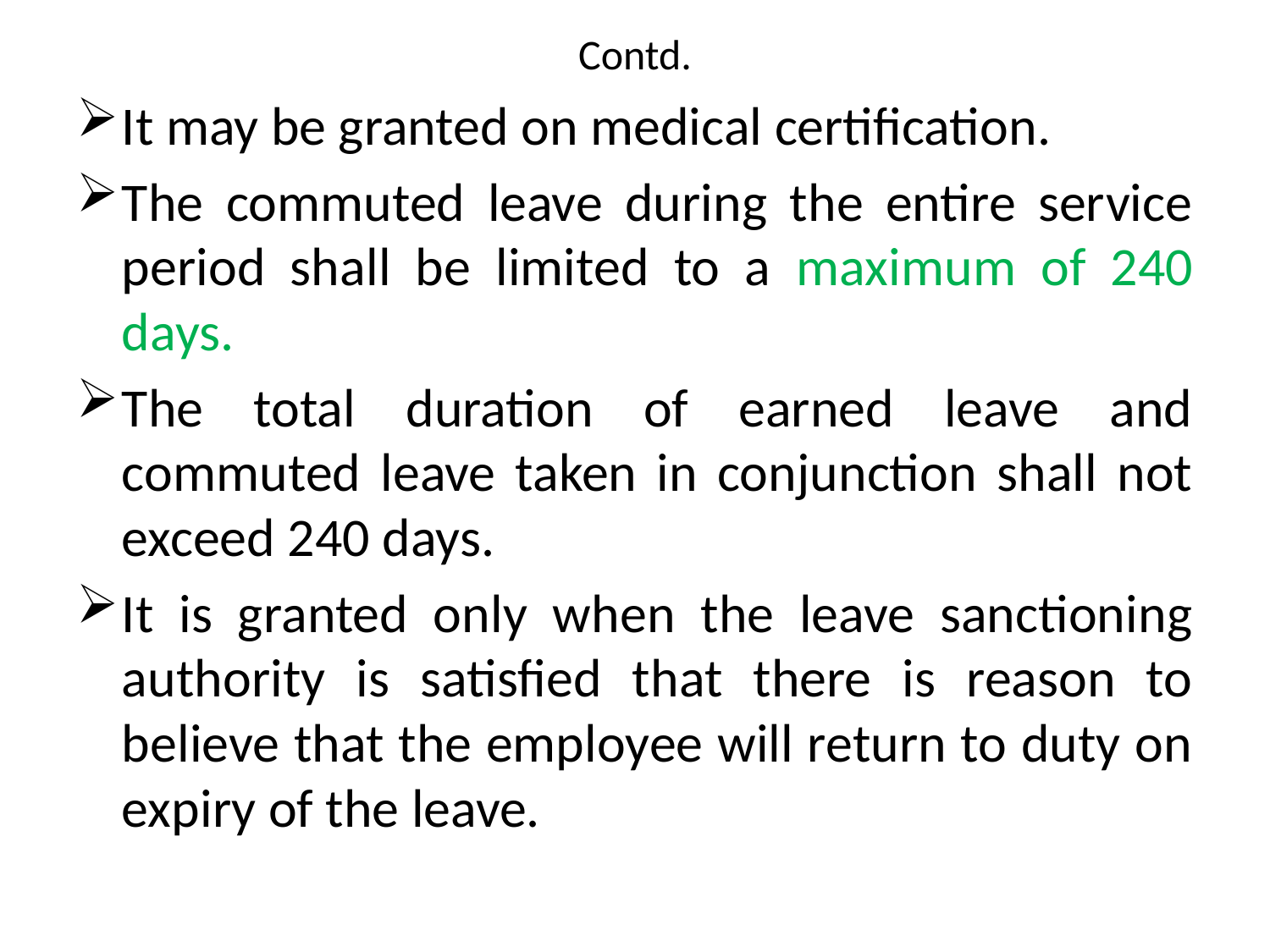

# Contd.
It may be granted on medical certification.
The commuted leave during the entire service period shall be limited to a maximum of 240 days.
The total duration of earned leave and commuted leave taken in conjunction shall not exceed 240 days.
It is granted only when the leave sanctioning authority is satisfied that there is reason to believe that the employee will return to duty on expiry of the leave.